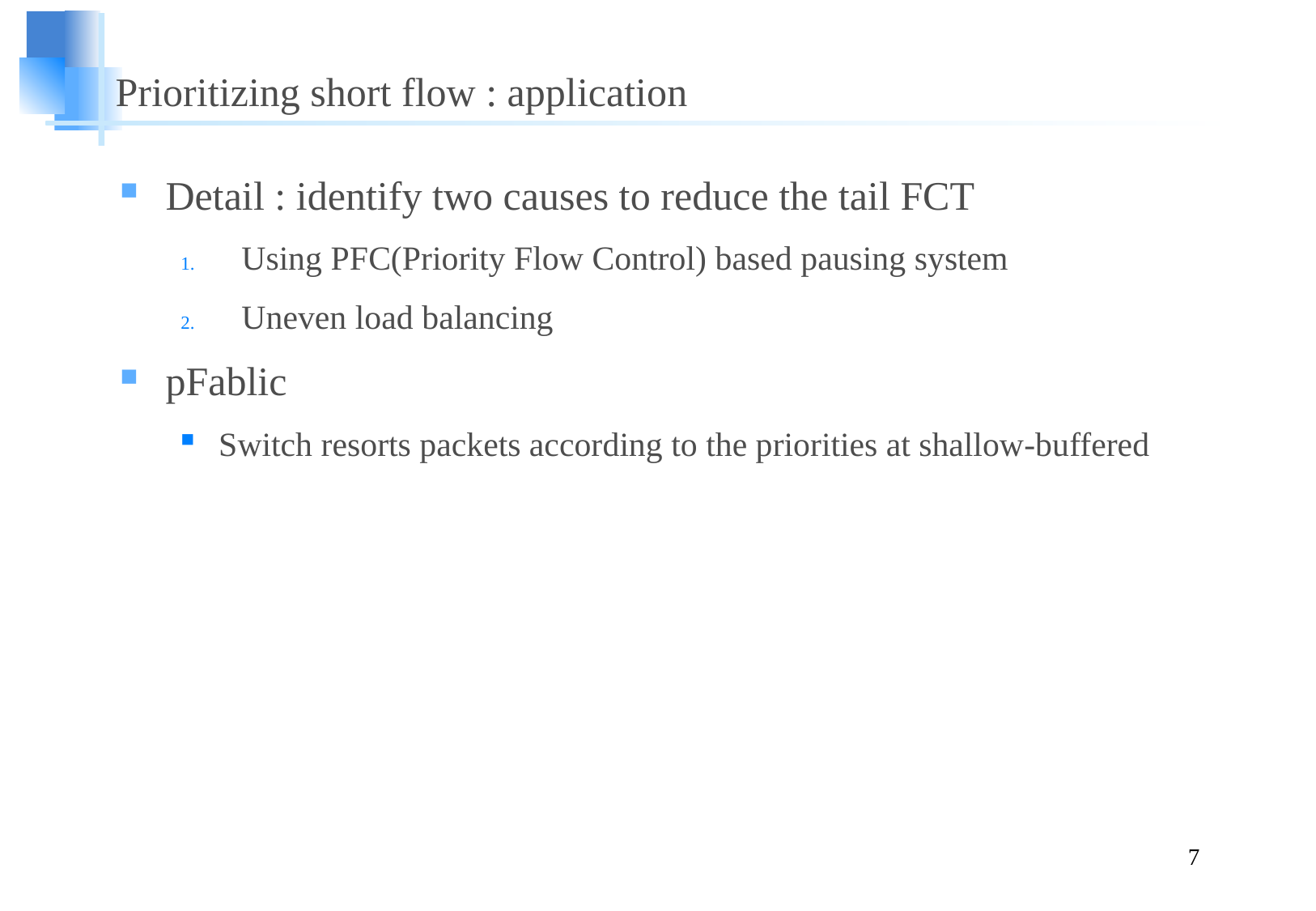

# Prioritizing short flow : application
Detail : identify two causes to reduce the tail FCT
Using PFC(Priority Flow Control) based pausing system
Uneven load balancing
pFablic
Switch resorts packets according to the priorities at shallow-buffered
7